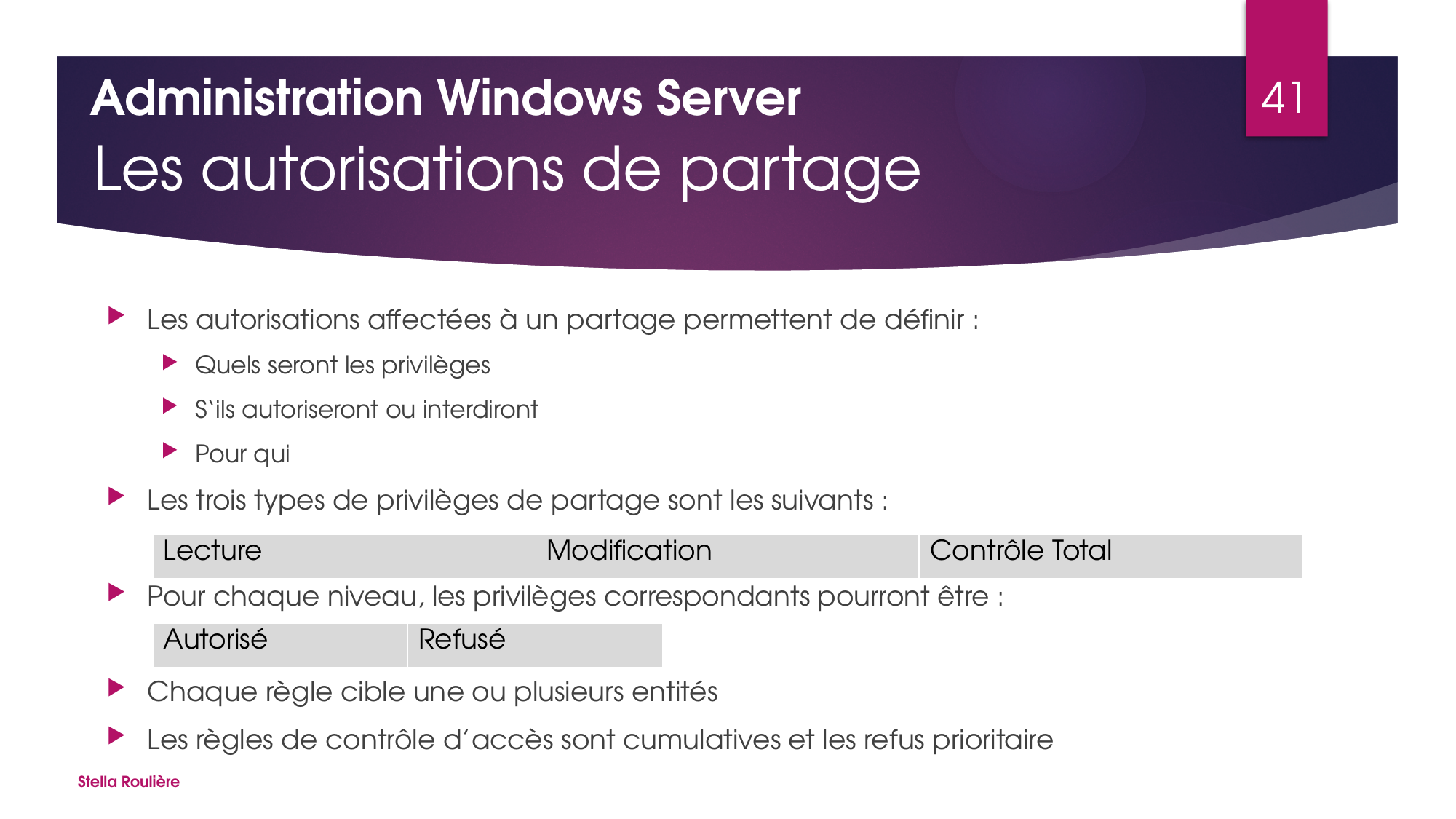

41
Administration Windows Server
# Les autorisations de partage
Les autorisations affectées à un partage permettent de définir :
Quels seront les privilèges
S‘ils autoriseront ou interdiront
Pour qui
Les trois types de privilèges de partage sont les suivants :

Pour chaque niveau, les privilèges correspondants pourront être :

Chaque règle cible une ou plusieurs entités
Les règles de contrôle d’accès sont cumulatives et les refus prioritaire
| Lecture | Modification | Contrôle Total |
| --- | --- | --- |
| Autorisé | Refusé |
| --- | --- |
Stella Roulière